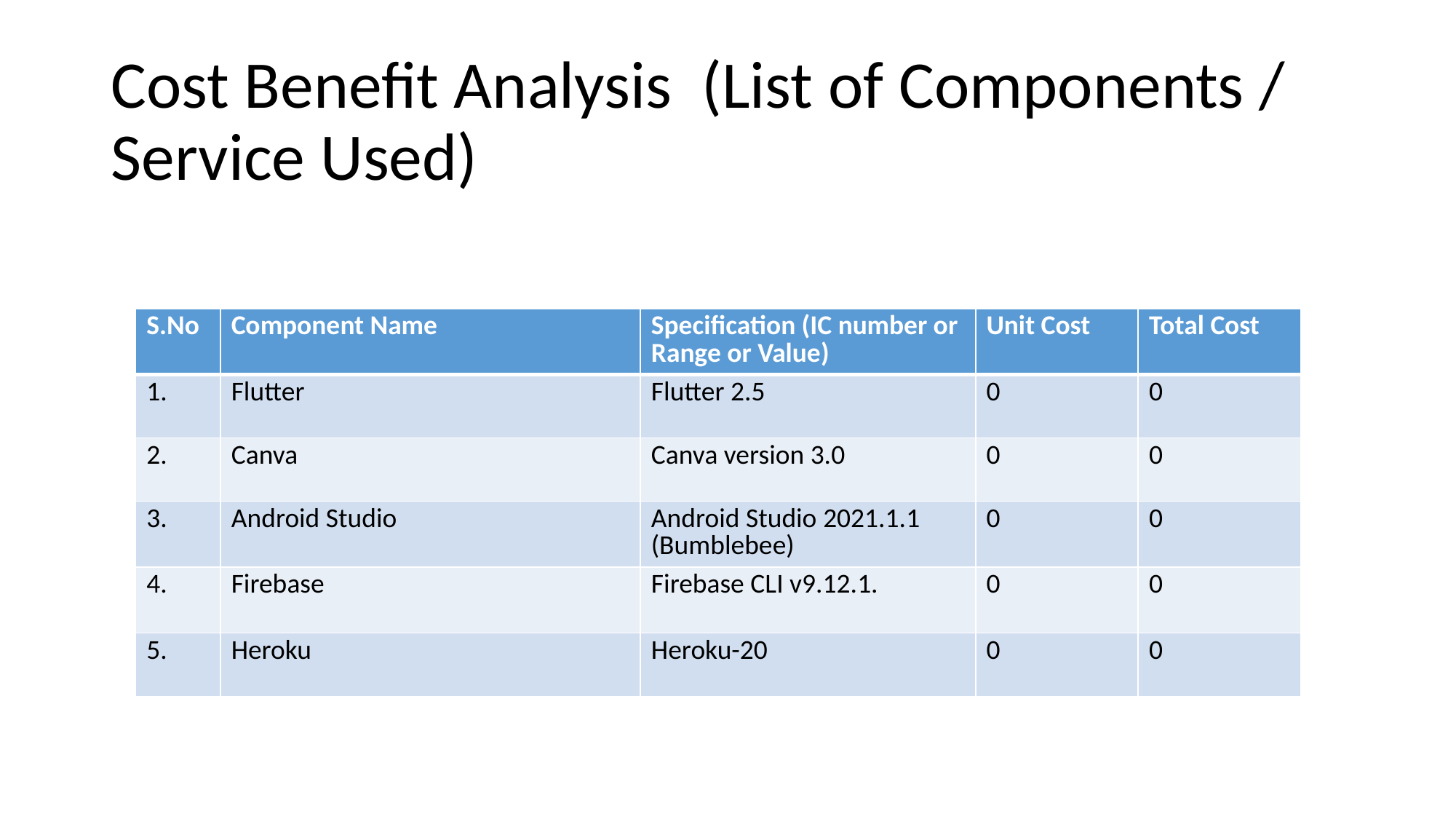

# Cost Benefit Analysis  (List of Components / Service Used)
| S.No | Component Name | Specification (IC number or Range or Value) | Unit Cost | Total Cost |
| --- | --- | --- | --- | --- |
| 1. | Flutter | Flutter 2.5 | 0 | 0 |
| 2. | Canva | Canva version 3.0 | 0 | 0 |
| 3. | Android Studio | Android Studio 2021.1.1 (Bumblebee) | 0 | 0 |
| 4. | Firebase | Firebase CLI v9.12.1. | 0 | 0 |
| 5. | Heroku | Heroku-20 | 0 | 0 |